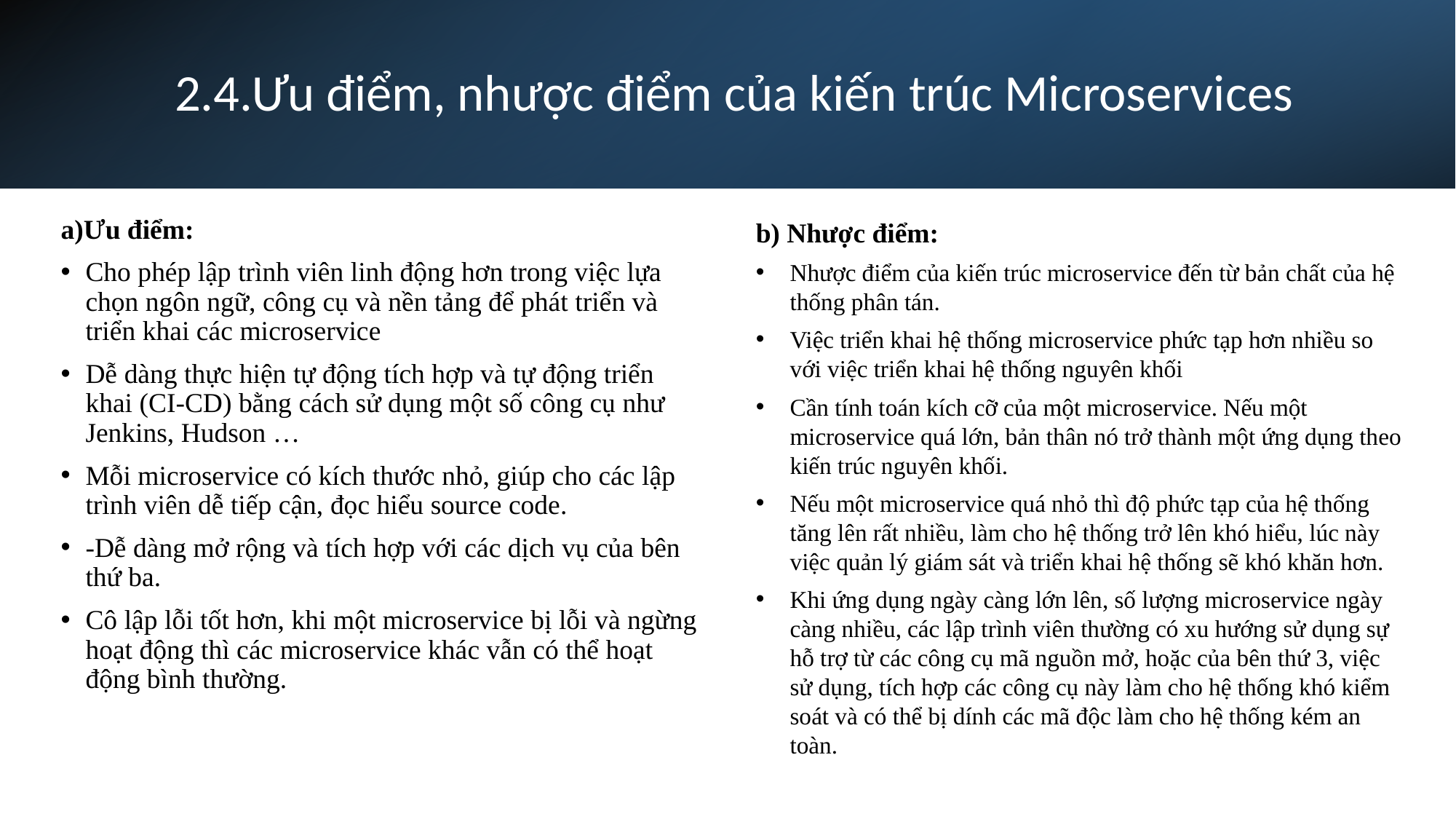

# 2.4.Ưu điểm, nhược điểm của kiến trúc Microservices
a)Ưu điểm:
Cho phép lập trình viên linh động hơn trong việc lựa chọn ngôn ngữ, công cụ và nền tảng để phát triển và triển khai các microservice
Dễ dàng thực hiện tự động tích hợp và tự động triển khai (CI-CD) bằng cách sử dụng một số công cụ như Jenkins, Hudson …
Mỗi microservice có kích thước nhỏ, giúp cho các lập trình viên dễ tiếp cận, đọc hiểu source code.
-Dễ dàng mở rộng và tích hợp với các dịch vụ của bên thứ ba.
Cô lập lỗi tốt hơn, khi một microservice bị lỗi và ngừng hoạt động thì các microservice khác vẫn có thể hoạt động bình thường.
b) Nhược điểm:
Nhược điểm của kiến trúc microservice đến từ bản chất của hệ thống phân tán.
Việc triển khai hệ thống microservice phức tạp hơn nhiều so với việc triển khai hệ thống nguyên khối
Cần tính toán kích cỡ của một microservice. Nếu một microservice quá lớn, bản thân nó trở thành một ứng dụng theo kiến trúc nguyên khối.
Nếu một microservice quá nhỏ thì độ phức tạp của hệ thống tăng lên rất nhiều, làm cho hệ thống trở lên khó hiểu, lúc này việc quản lý giám sát và triển khai hệ thống sẽ khó khăn hơn.
Khi ứng dụng ngày càng lớn lên, số lượng microservice ngày càng nhiều, các lập trình viên thường có xu hướng sử dụng sự hỗ trợ từ các công cụ mã nguồn mở, hoặc của bên thứ 3, việc sử dụng, tích hợp các công cụ này làm cho hệ thống khó kiểm soát và có thể bị dính các mã độc làm cho hệ thống kém an toàn.